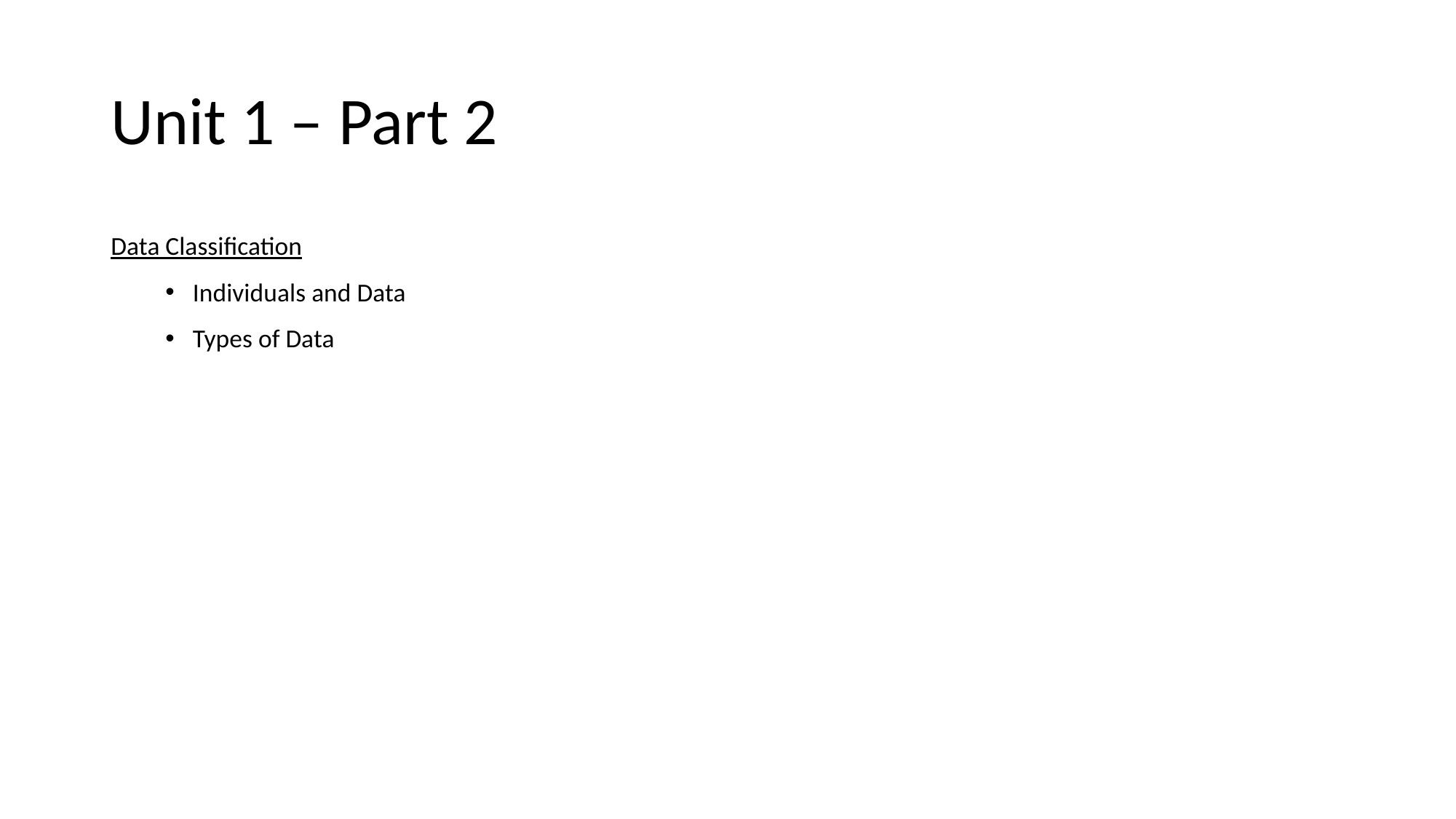

# Unit 1 – Part 2
Data Classification
Individuals and Data
Types of Data